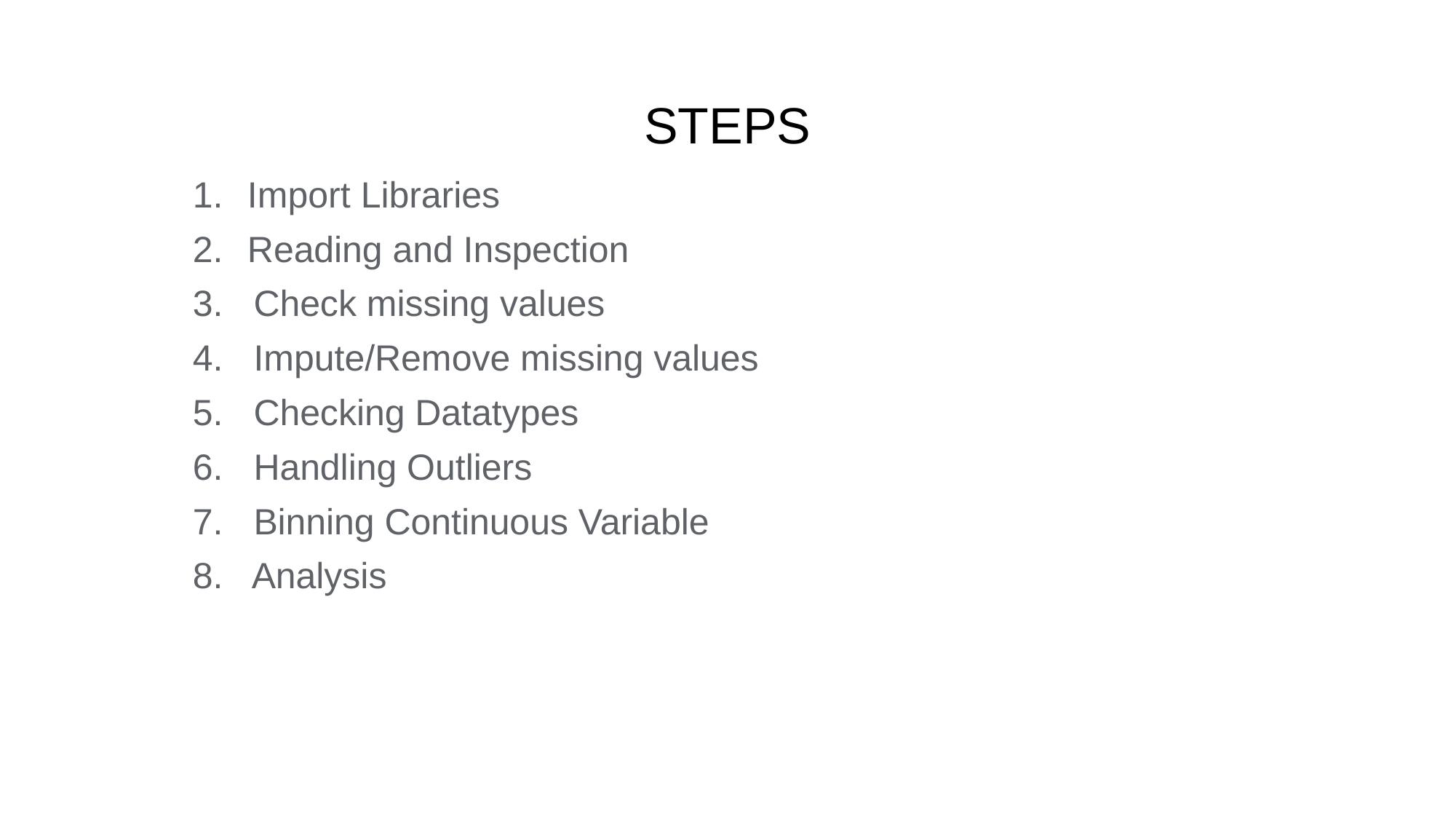

# STEPS
Import Libraries
Reading and Inspection
3.   Check missing values
4.   Impute/Remove missing values
5.   Checking Datatypes
6.   Handling Outliers
7.   Binning Continuous Variable
8.   Analysis